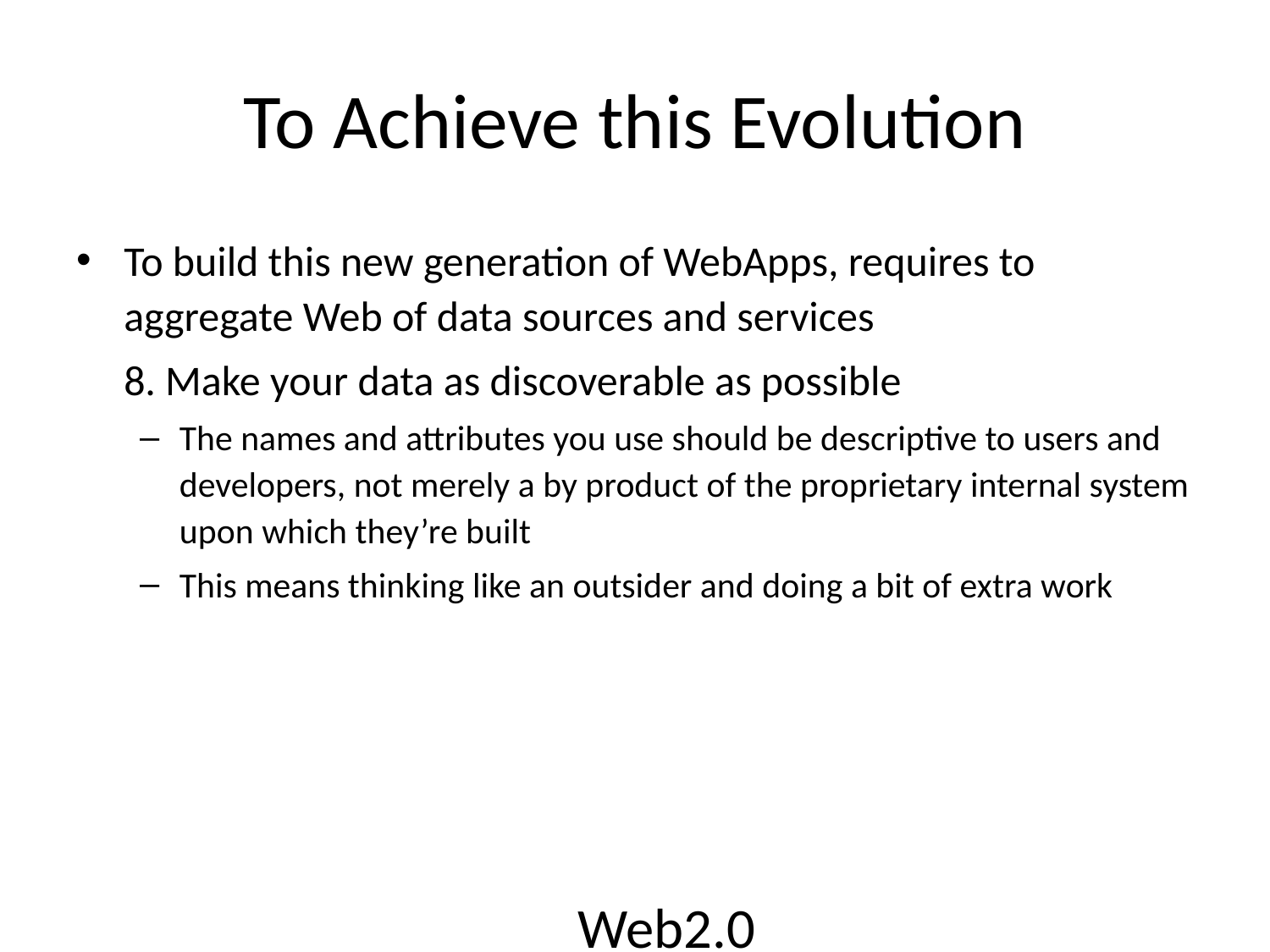

# To Achieve this Evolution
To build this new generation of WebApps, requires to aggregate Web of data sources and services
	8. Make your data as discoverable as possible
The names and attributes you use should be descriptive to users and developers, not merely a by product of the proprietary internal system upon which they’re built
This means thinking like an outsider and doing a bit of extra work

Web2.0